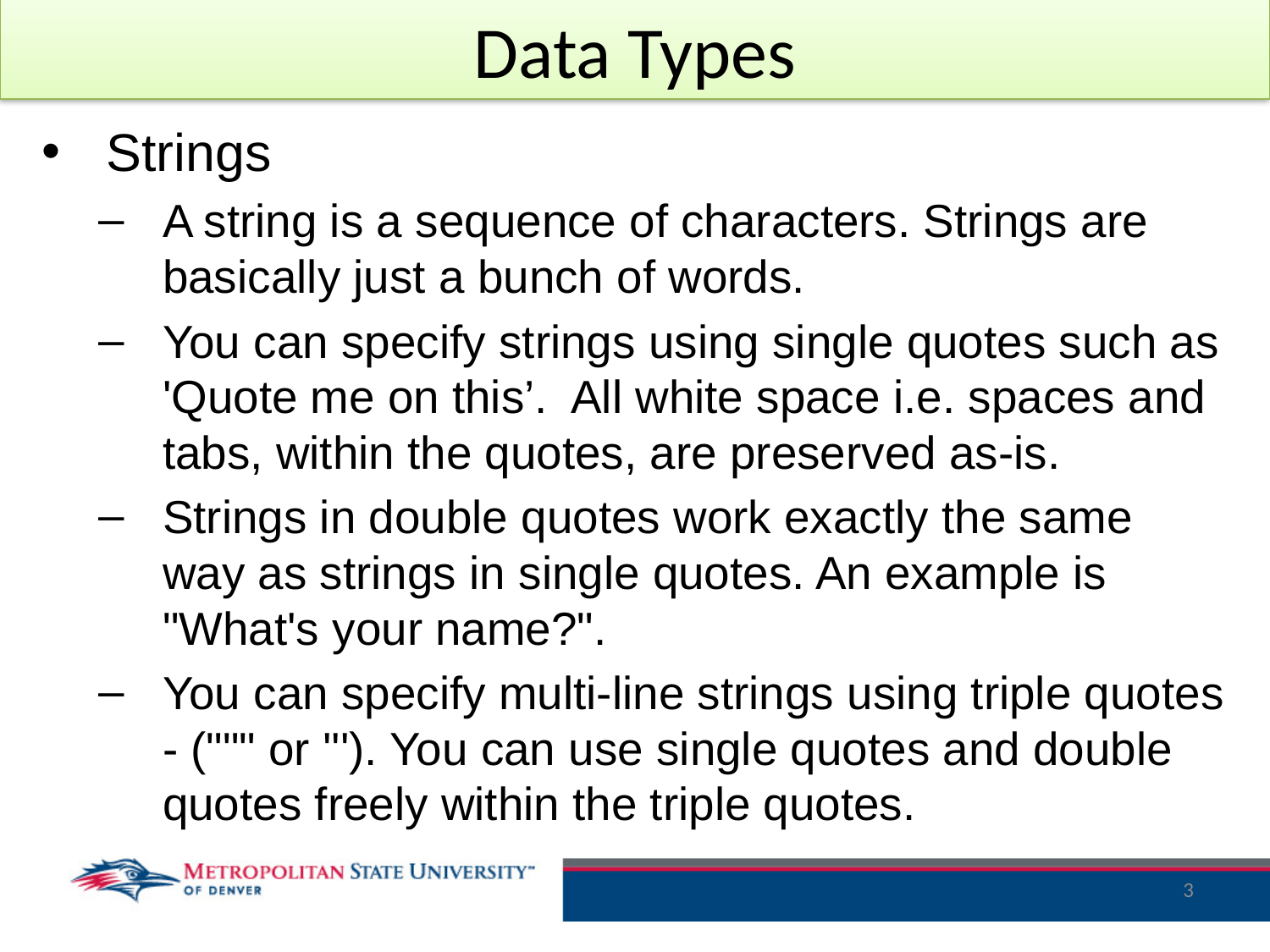

# Data Types
Strings
A string is a sequence of characters. Strings are basically just a bunch of words.
You can specify strings using single quotes such as 'Quote me on this’.  All white space i.e. spaces and tabs, within the quotes, are preserved as-is.
Strings in double quotes work exactly the same way as strings in single quotes. An example is "What's your name?".
You can specify multi-line strings using triple quotes - (""" or '''). You can use single quotes and double quotes freely within the triple quotes.
3